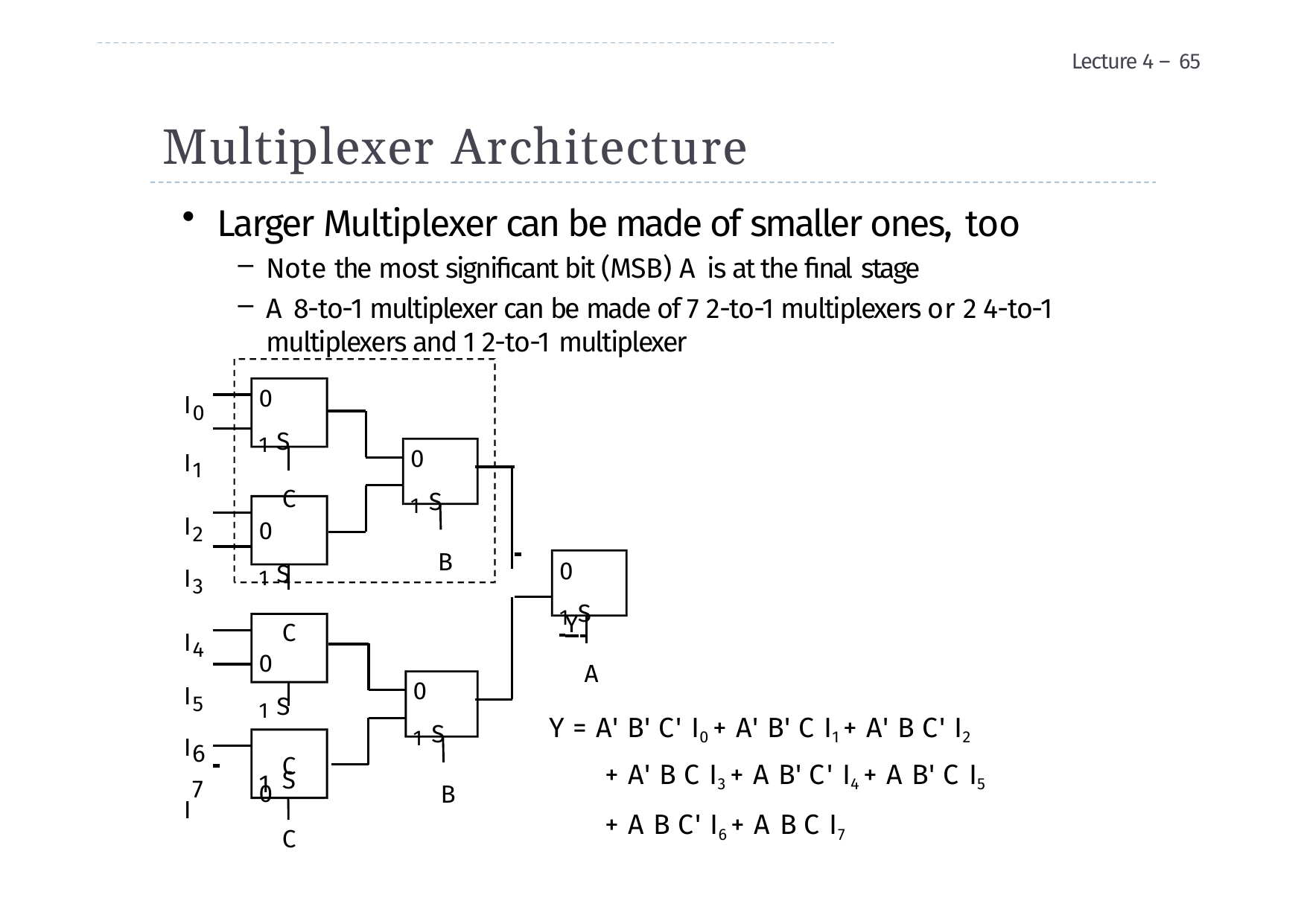

Lecture 4 – 65
# Multiplexer Architecture

Larger Multiplexer can be made of smaller ones, too
Note the most significant bit (MSB) A is at the final stage
A 8-to-1 multiplexer can be made of 7 2-to-1 multiplexers or 2 4-to-1  multiplexers and 1 2-to-1 multiplexer

I0
I1

0
1 S
C
0
1 S
C
0
1 S
C
0

0
1 S
B

I2
I3

0	 Y

1 S
A

I4
I5

0
1 S
B

Y = A' B' C' I0 + A' B' C I1 + A' B C' I2

I

6
I
+ A' B C I3 + A B' C' I4 + A B' C I5
+ A B C' I6 + A B C I7

S

1
7

C